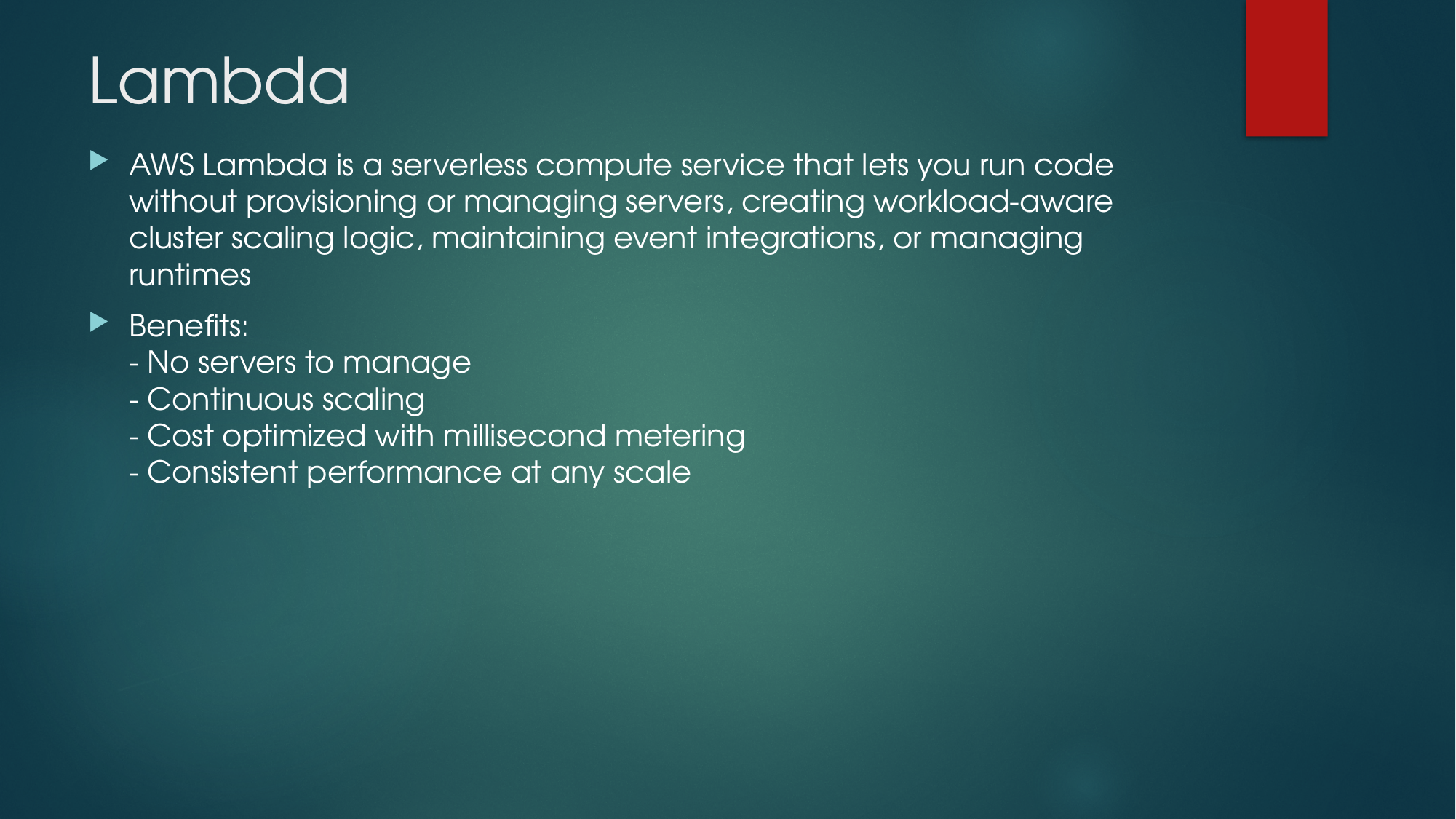

# Lambda
AWS Lambda is a serverless compute service that lets you run code without provisioning or managing servers, creating workload-aware cluster scaling logic, maintaining event integrations, or managing runtimes
Benefits:
- No servers to manage
- Continuous scaling
- Cost optimized with millisecond metering
- Consistent performance at any scale